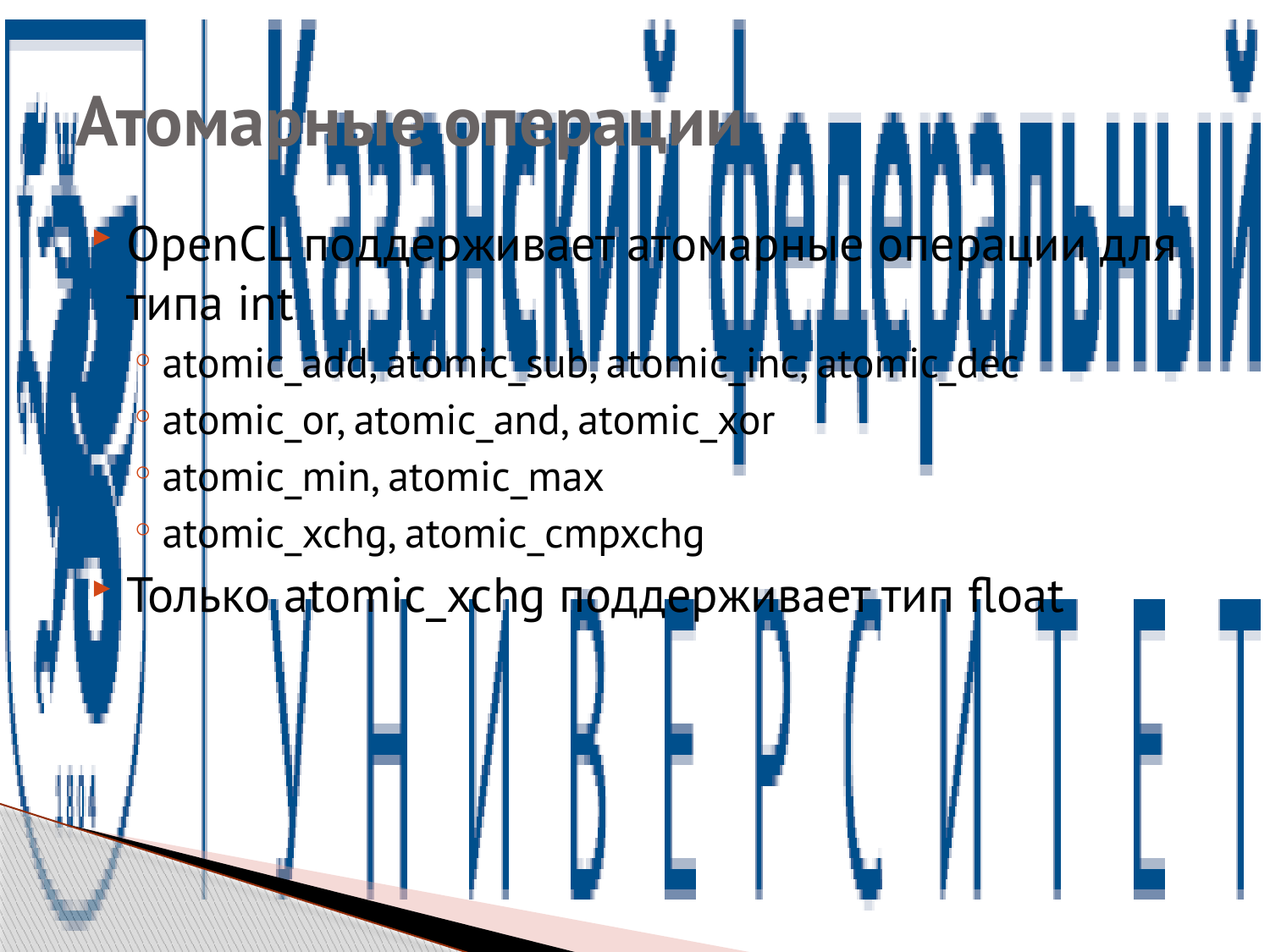

# Атомарные операции
OpenCL поддерживает атомарные операции для типа int
atomic_add, atomic_sub, atomic_inc, atomic_dec
atomic_or, atomic_and, atomic_xor
atomic_min, atomic_max
atomic_xchg, atomic_cmpxchg
Только atomic_xchg поддерживает тип float